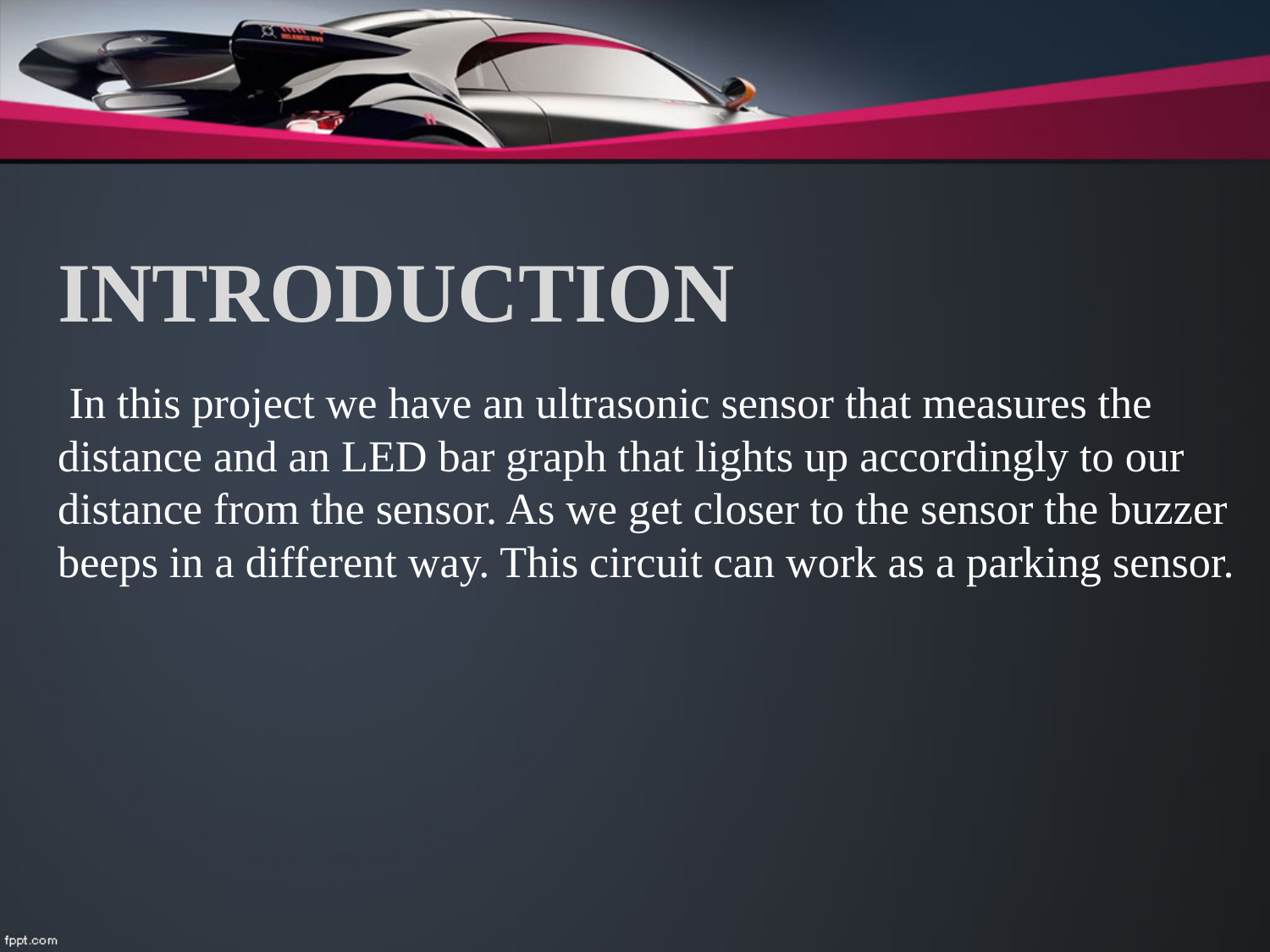

# INTRODUCTION
 In this project we have an ultrasonic sensor that measures the distance and an LED bar graph that lights up accordingly to our distance from the sensor. As we get closer to the sensor the buzzer beeps in a different way. This circuit can work as a parking sensor.